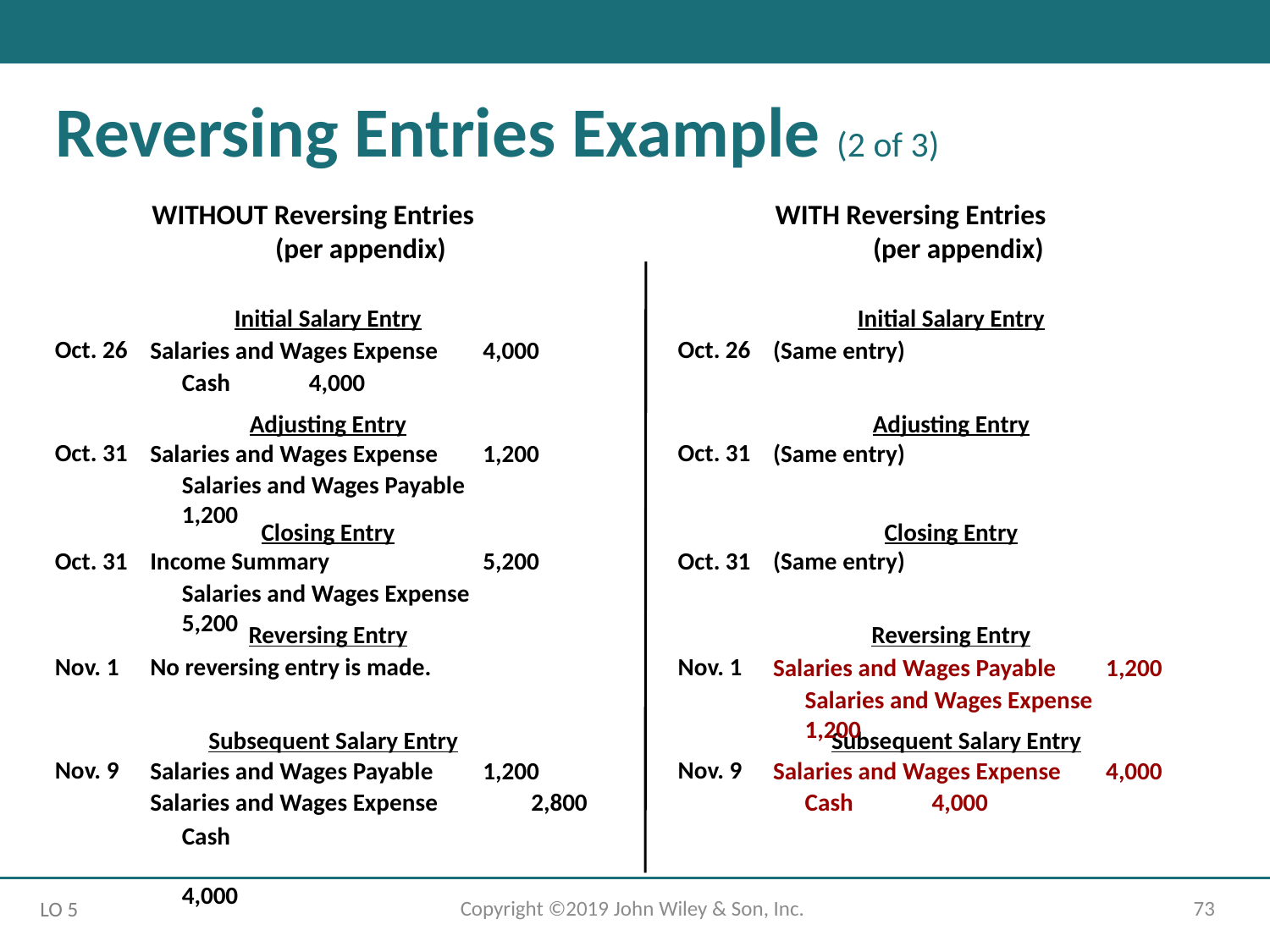

Reversing Entries Example (2 of 3)
WITHOUT Reversing Entries                (per appendix)
WITH Reversing Entries                (per appendix)
Initial Salary Entry
Initial Salary Entry
Oct. 26
Oct. 26
Salaries and Wages Expense	4,000
(Same entry)
	Cash	4,000
Adjusting Entry
Adjusting Entry
Oct. 31
Oct. 31
Salaries and Wages Expense	1,200
(Same entry)
	Salaries and Wages Payable	1,200
Closing Entry
Closing Entry
Oct. 31
Oct. 31
Income Summary	5,200
(Same entry)
	Salaries and Wages Expense	5,200
Reversing Entry
Reversing Entry
Nov. 1
No reversing entry is made.
Nov. 1
Salaries and Wages Payable	1,200
Salaries and Wages Expense	1,200
Subsequent Salary Entry
Subsequent Salary Entry
Nov. 9
Nov. 9
Salaries and Wages Payable	1,200
Salaries and Wages Expense	4,000
Salaries and Wages Expense	2,800
Cash	4,000
Cash	4,000
Copyright ©2019 John Wiley & Son, Inc.
73
LO 5